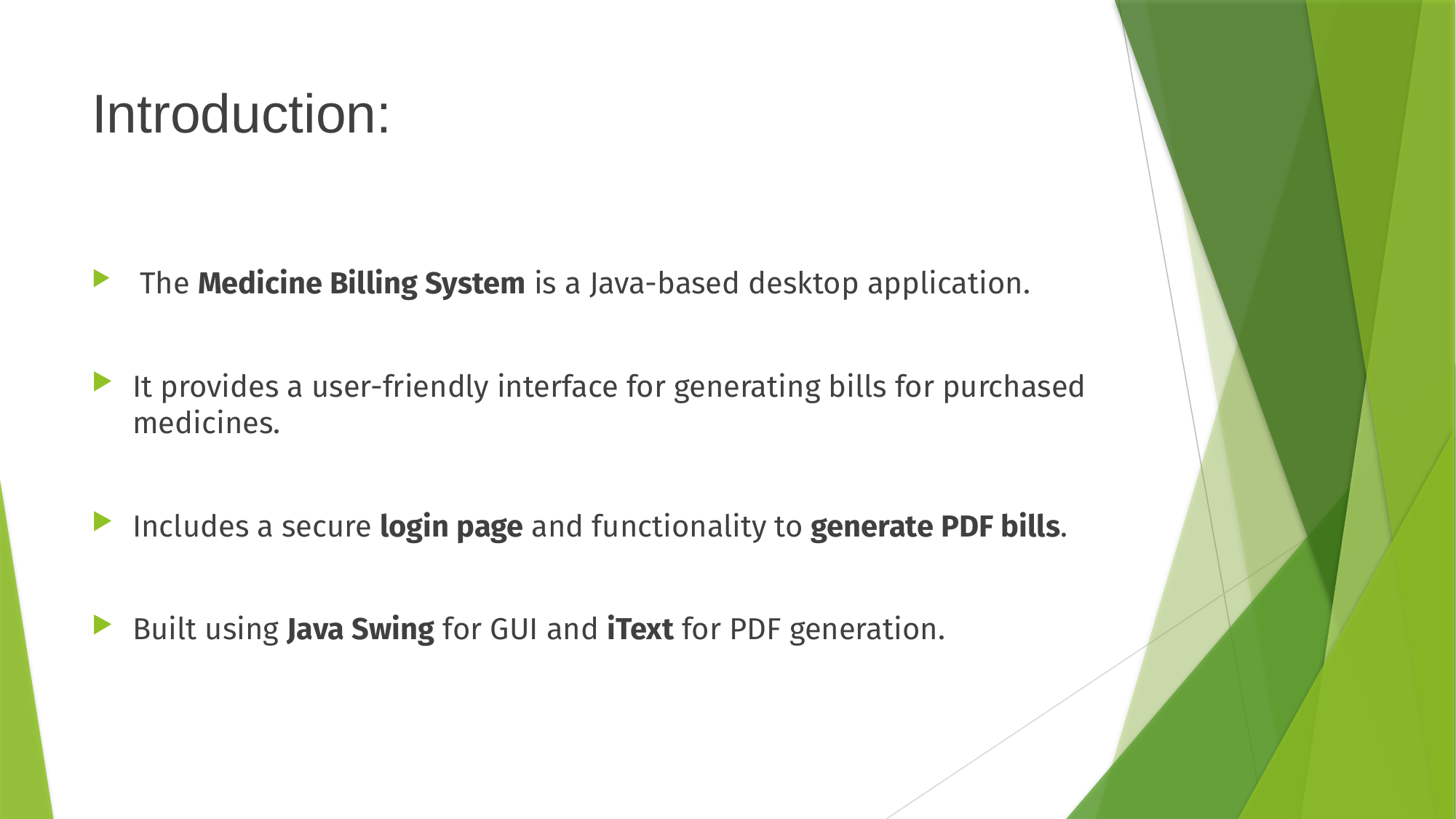

# Introduction:
 The Medicine Billing System is a Java-based desktop application.

It provides a user-friendly interface for generating bills for purchased medicines.

Includes a secure login page and functionality to generate PDF bills.

Built using Java Swing for GUI and iText for PDF generation.